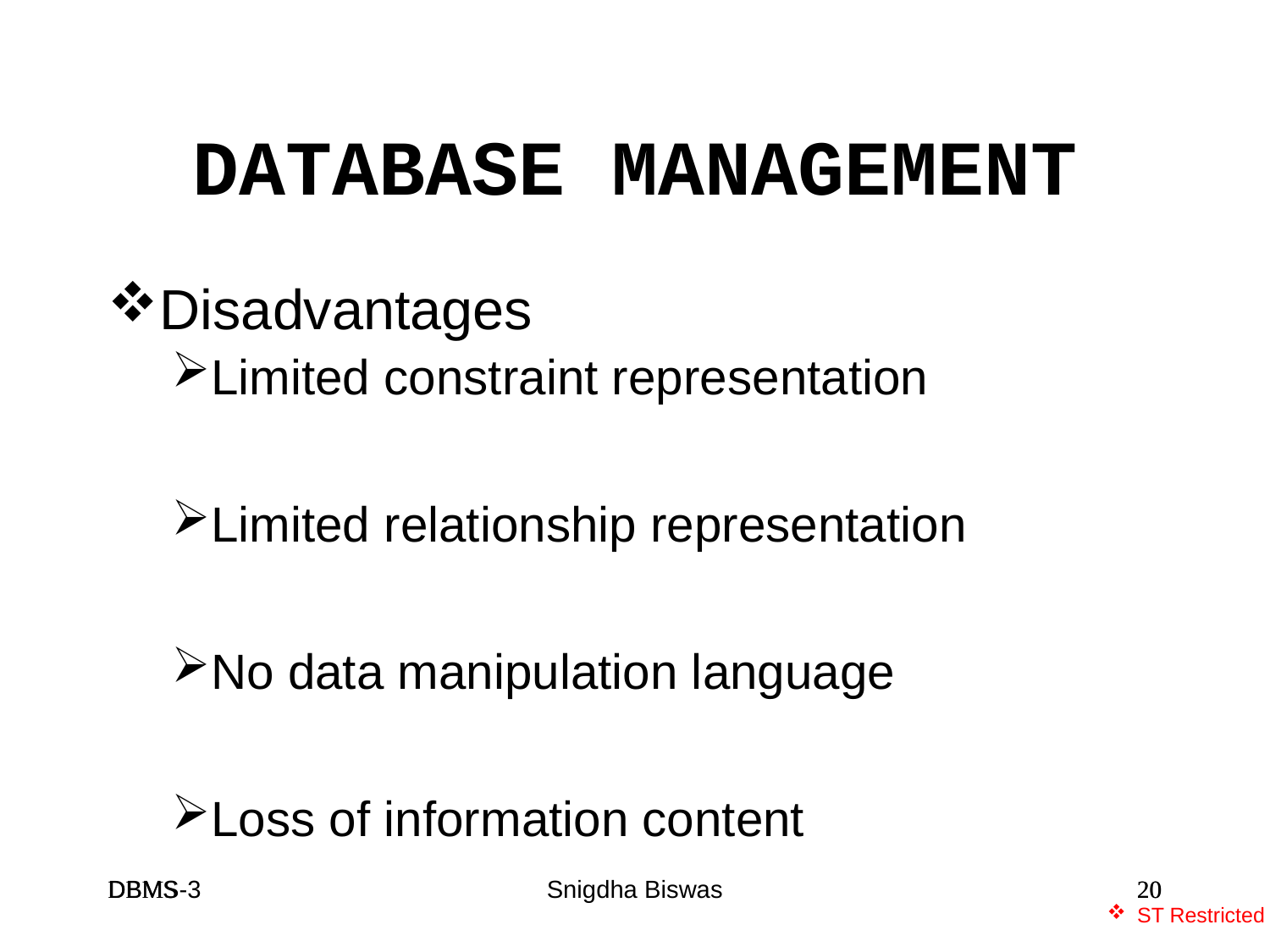

# DATABASE MANAGEMENT
Disadvantages
Limited constraint representation

Limited relationship representation

No data manipulation language

Loss of information content
DBMS-3
DBMS
Snigdha Biswas
20
20